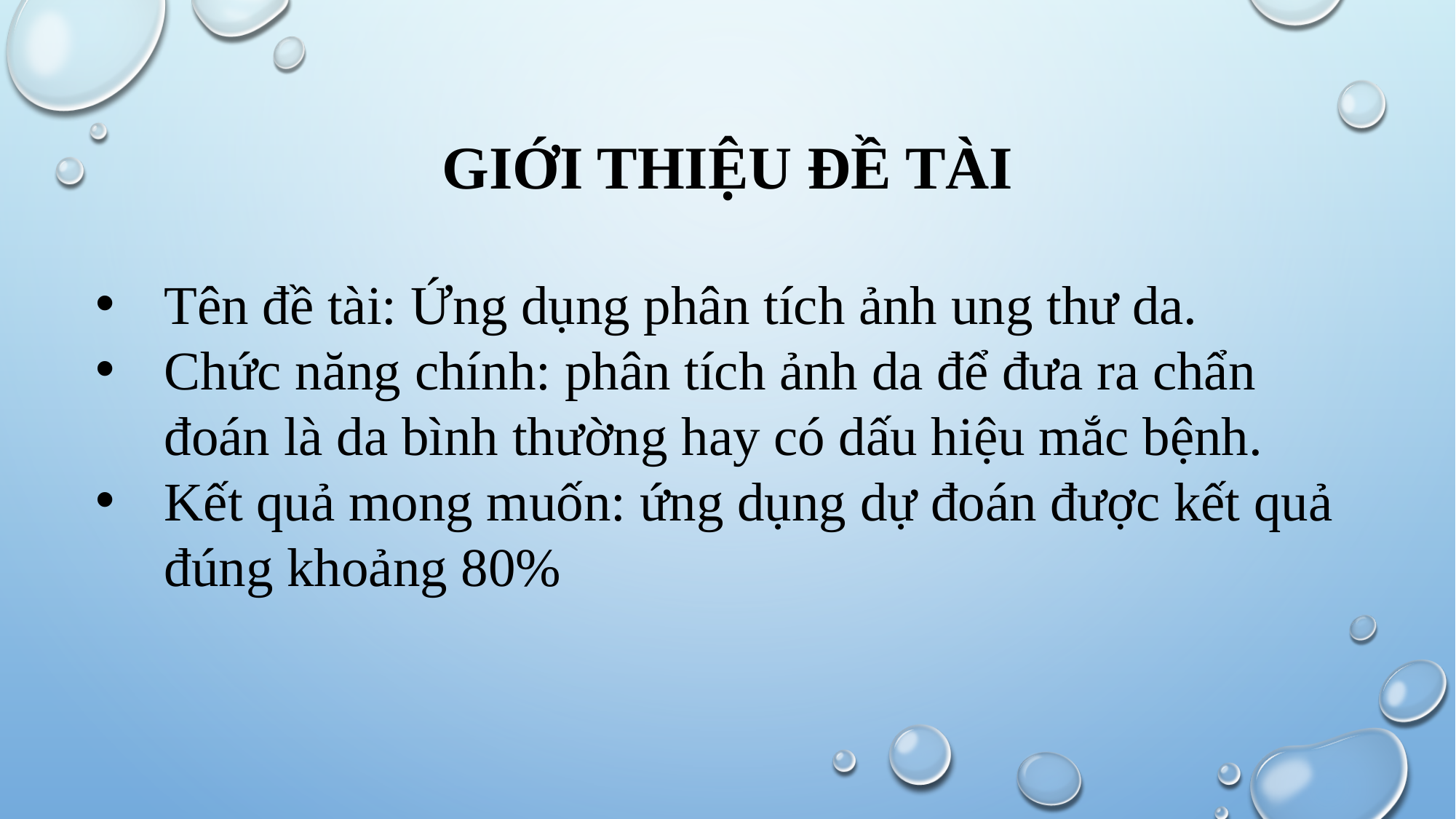

# Giới thiệu đề tài
Tên đề tài: Ứng dụng phân tích ảnh ung thư da.
Chức năng chính: phân tích ảnh da để đưa ra chẩn đoán là da bình thường hay có dấu hiệu mắc bệnh.
Kết quả mong muốn: ứng dụng dự đoán được kết quả đúng khoảng 80%